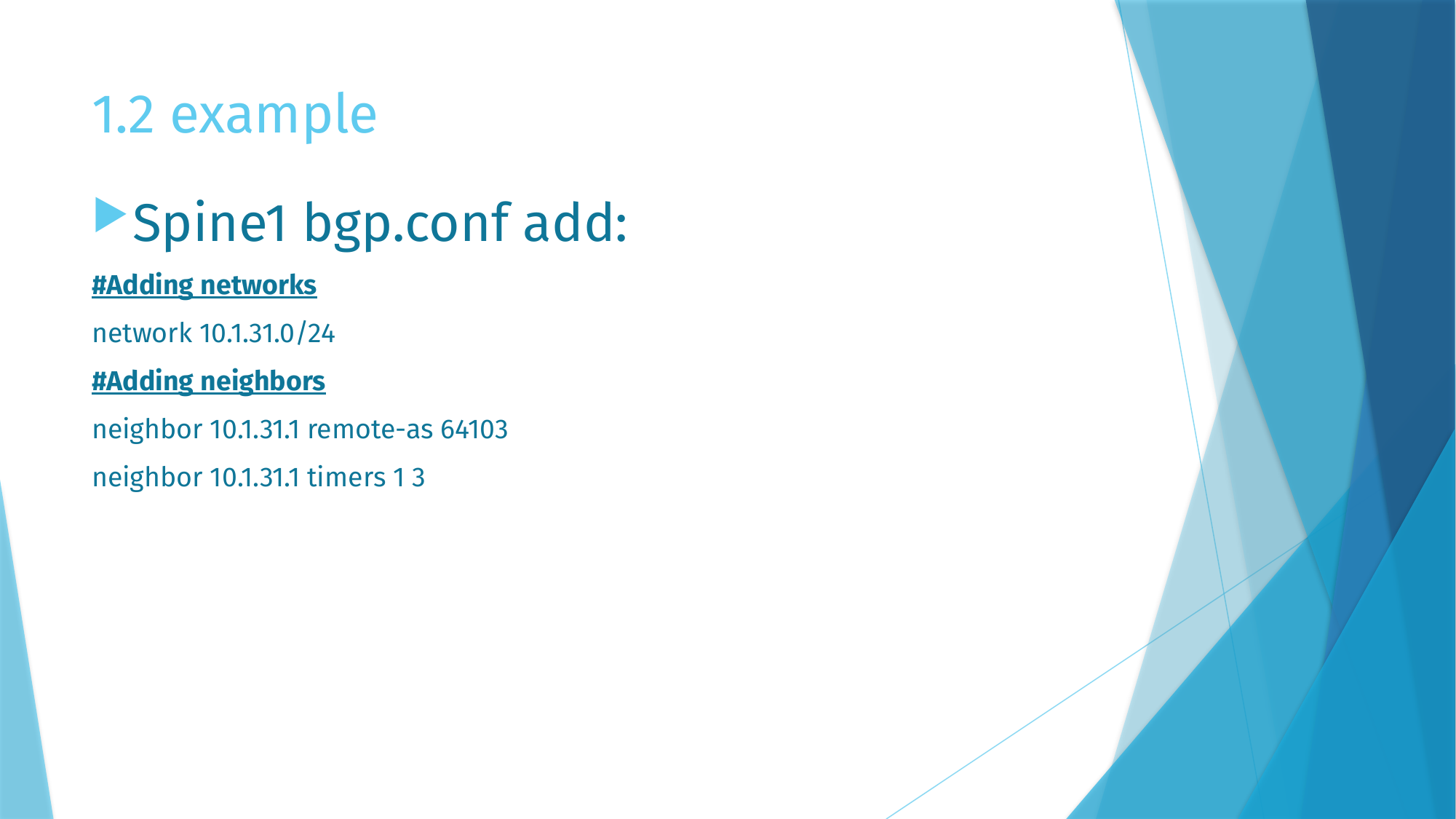

# 1.2 example
Spine1 bgp.conf add:
#Adding networks
network 10.1.31.0/24
#Adding neighbors
neighbor 10.1.31.1 remote-as 64103
neighbor 10.1.31.1 timers 1 3